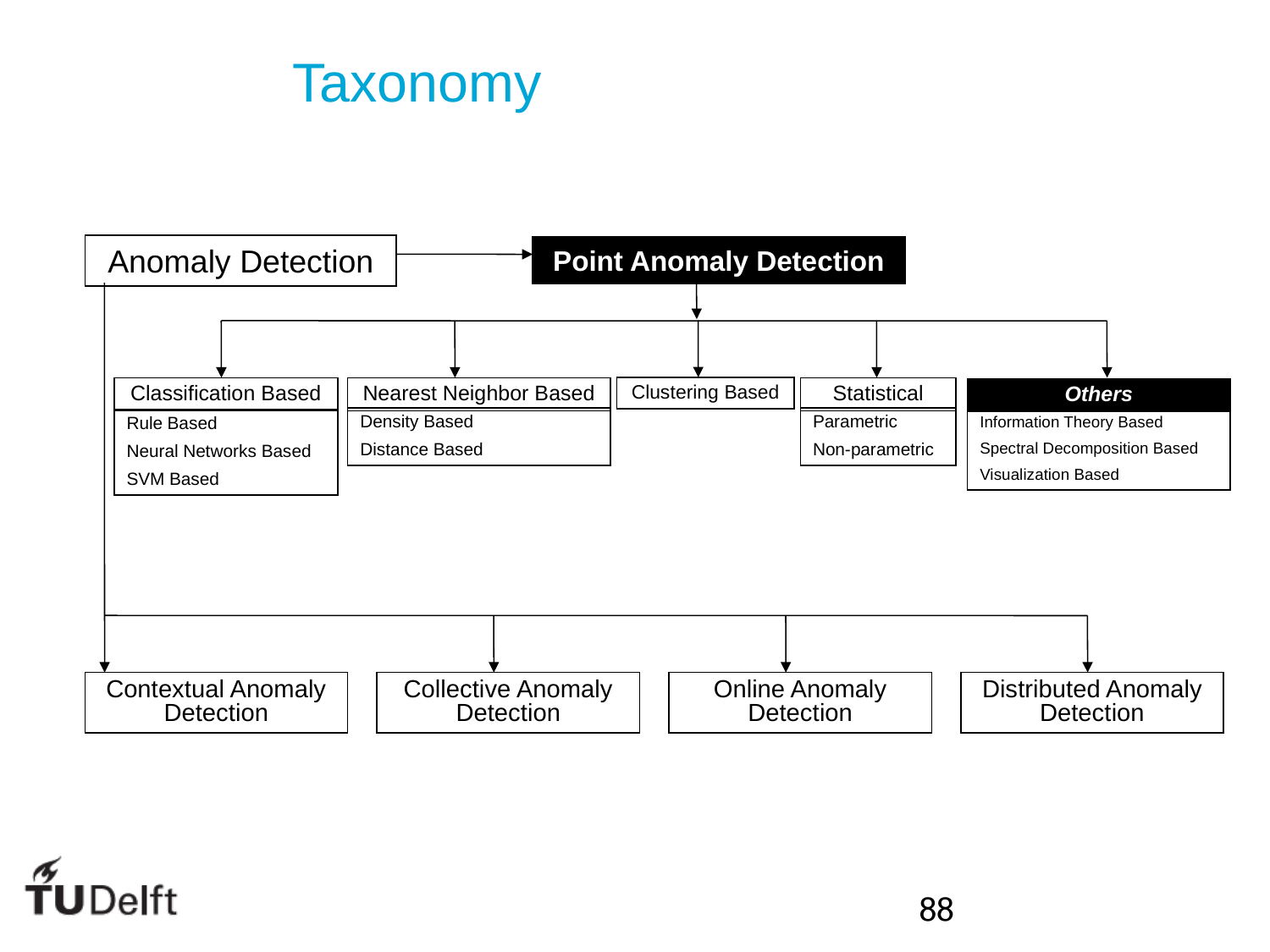

Taxonomy
Anomaly Detection
Point Anomaly Detection

Clustering Based
Classification Based
Nearest Neighbor Based
Statistical
Others
Density Based
Distance Based
Parametric
Non-parametric
Rule Based
Neural Networks Based
SVM Based
Information Theory Based
Spectral Decomposition Based
Visualization Based

Contextual Anomaly Detection
Collective Anomaly Detection
Online Anomaly Detection
Distributed Anomaly Detection
88